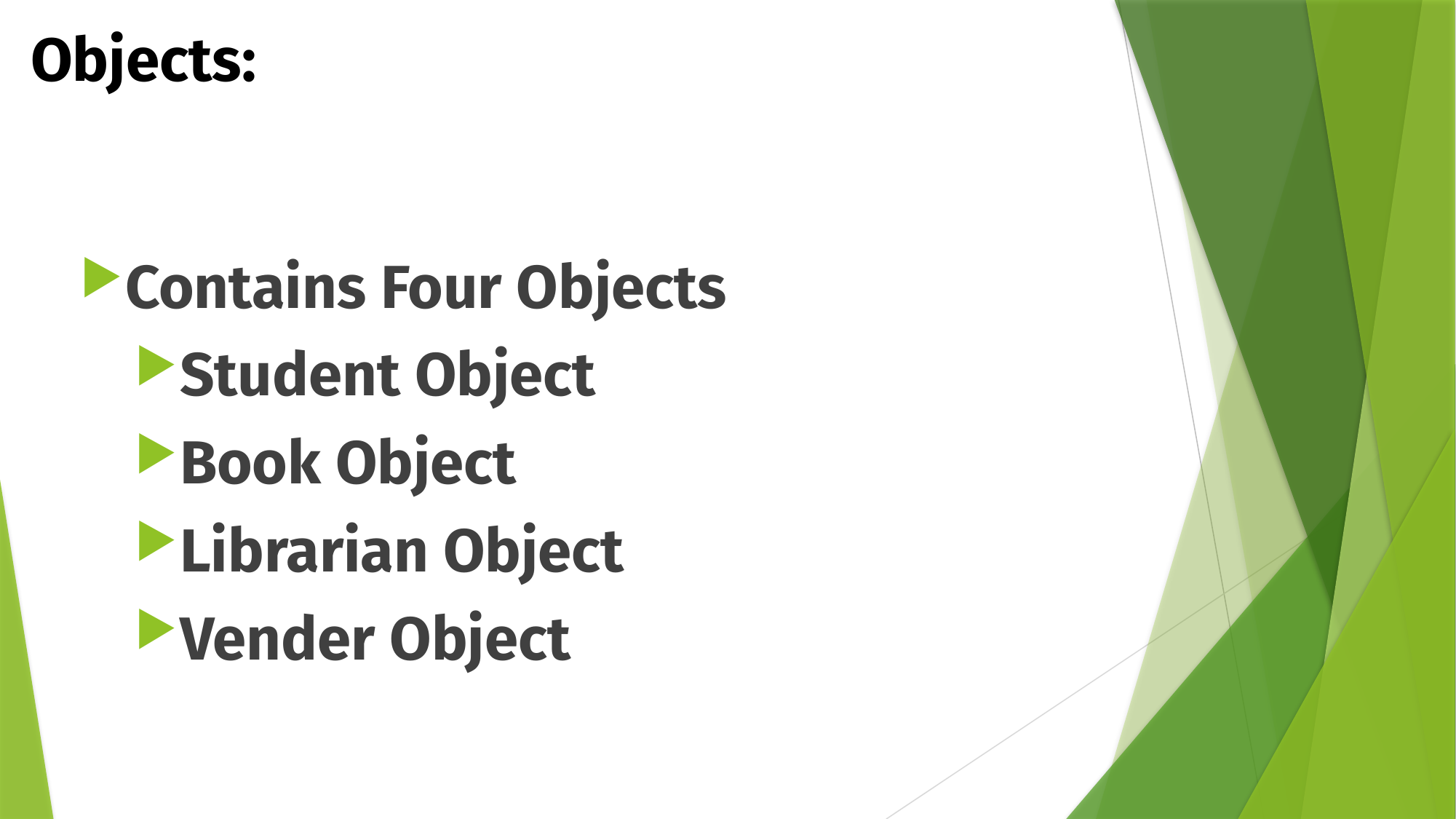

# Objects:
Contains Four Objects
Student Object
Book Object
Librarian Object
Vender Object